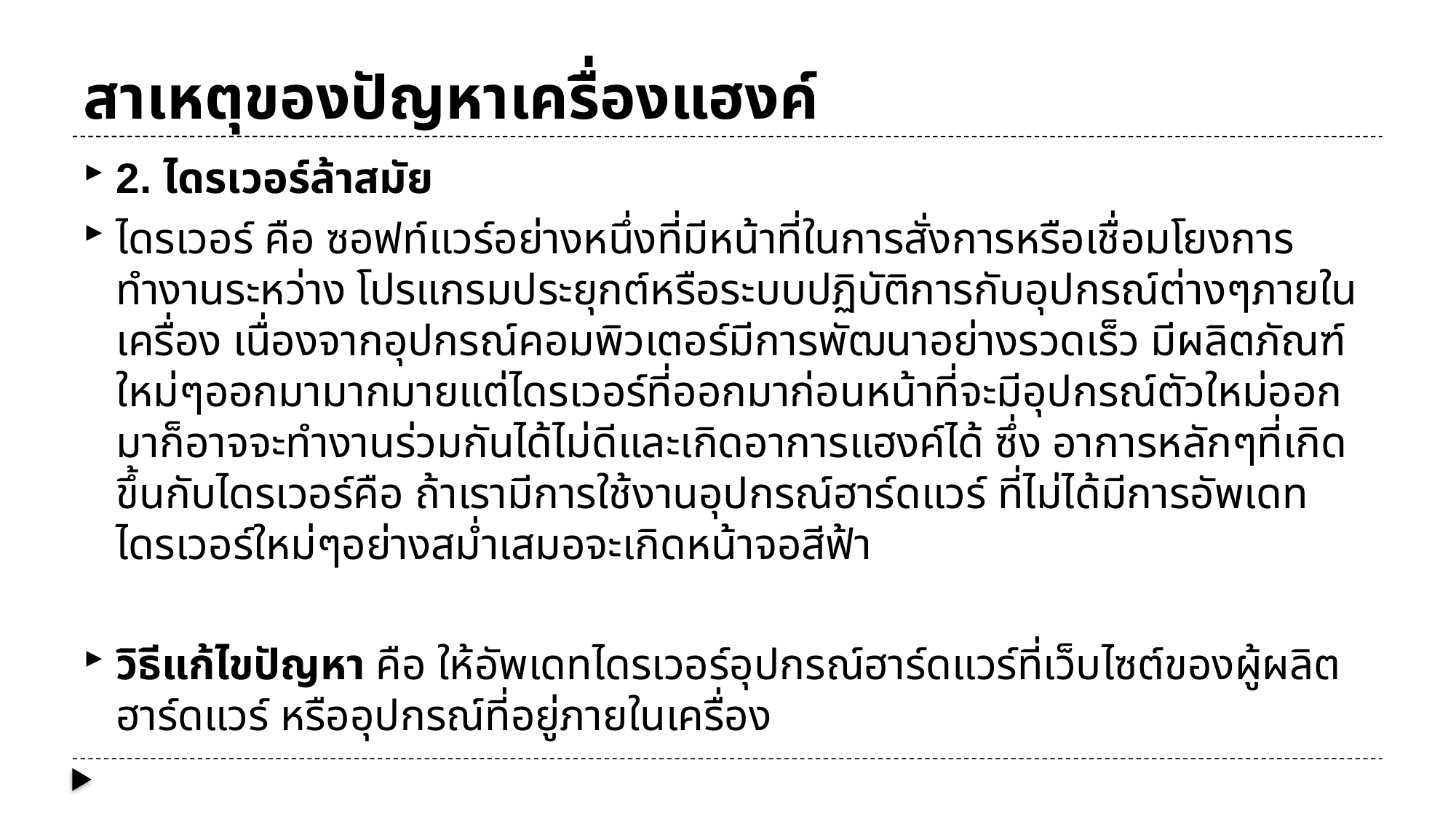

# สาเหตุของปัญหาเครื่องแฮงค์
2. ไดรเวอร์ล้าสมัย
ไดรเวอร์ คือ ซอฟท์แวร์อย่างหนึ่งที่มีหน้าที่ในการสั่งการหรือเชื่อมโยงการทำงานระหว่าง โปรแกรมประยุกต์หรือระบบปฏิบัติการกับอุปกรณ์ต่างๆภายในเครื่อง เนื่องจากอุปกรณ์คอมพิวเตอร์มีการพัฒนาอย่างรวดเร็ว มีผลิตภัณฑ์ใหม่ๆออกมามากมายแต่ไดรเวอร์ที่ออกมาก่อนหน้าที่จะมีอุปกรณ์ตัวใหม่ออกมาก็อาจจะทำงานร่วมกันได้ไม่ดีและเกิดอาการแฮงค์ได้ ซึ่ง อาการหลักๆที่เกิดขึ้นกับไดรเวอร์คือ ถ้าเรามีการใช้งานอุปกรณ์ฮาร์ดแวร์ ที่ไม่ได้มีการอัพเดทไดรเวอร์ใหม่ๆอย่างสม่ำเสมอจะเกิดหน้าจอสีฟ้า

วิธีแก้ไขปัญหา คือ ให้อัพเดทไดรเวอร์อุปกรณ์ฮาร์ดแวร์ที่เว็บไซต์ของผู้ผลิตฮาร์ดแวร์ หรืออุปกรณ์ที่อยู่ภายในเครื่อง